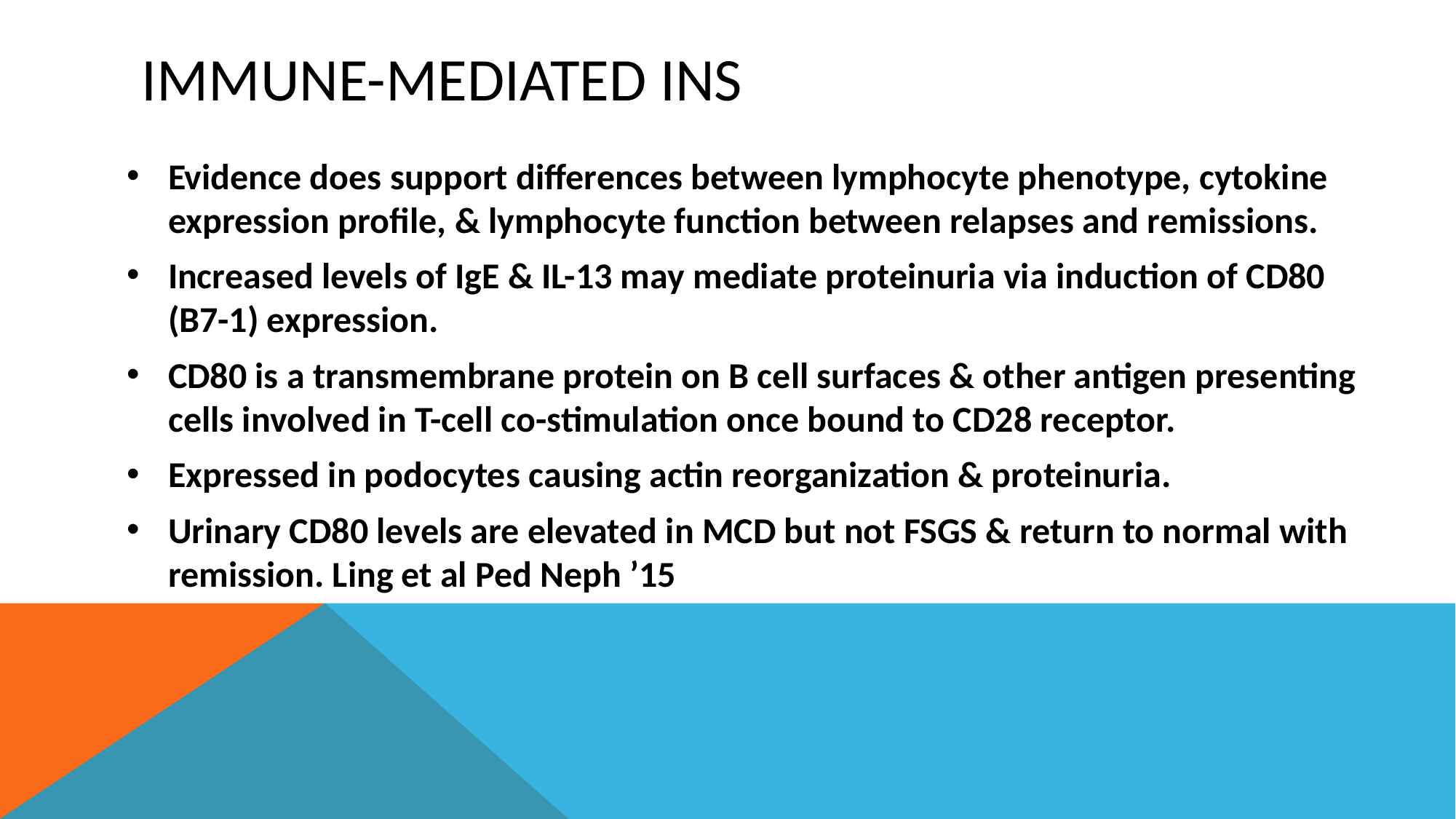

# Immune-mediated INS
Evidence does support differences between lymphocyte phenotype, cytokine expression profile, & lymphocyte function between relapses and remissions.
Increased levels of IgE & IL-13 may mediate proteinuria via induction of CD80 (B7-1) expression.
CD80 is a transmembrane protein on B cell surfaces & other antigen presenting cells involved in T-cell co-stimulation once bound to CD28 receptor.
Expressed in podocytes causing actin reorganization & proteinuria.
Urinary CD80 levels are elevated in MCD but not FSGS & return to normal with remission. Ling et al Ped Neph ’15